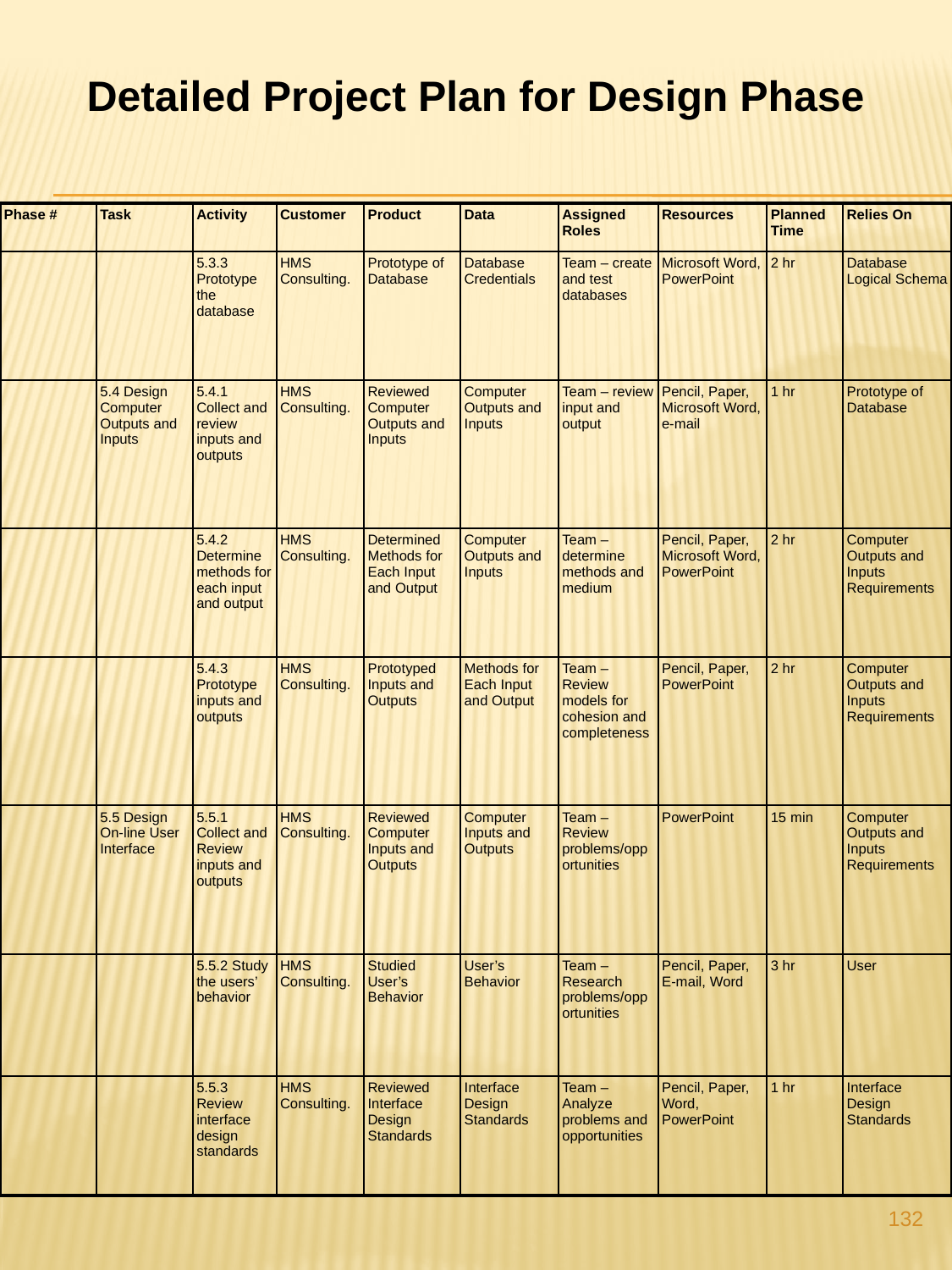

Detailed Project Plan for Design Phase
| Phase # | Task | Activity | Customer | Product | Data | Assigned Roles | Resources | Planned Time | Relies On |
| --- | --- | --- | --- | --- | --- | --- | --- | --- | --- |
|  |  | 5.3.3 Prototype the database | HMS Consulting. | Prototype of Database | Database Credentials | Team – create and test databases | Microsoft Word, PowerPoint | 2 hr | Database Logical Schema |
|  | 5.4 Design Computer Outputs and Inputs | 5.4.1 Collect and review inputs and outputs | HMS Consulting. | Reviewed Computer Outputs and Inputs | Computer Outputs and Inputs | Team – review input and output | Pencil, Paper, Microsoft Word, e-mail | 1 hr | Prototype of Database |
|  |  | 5.4.2 Determine methods for each input and output | HMS Consulting. | Determined Methods for Each Input and Output | Computer Outputs and Inputs | Team – determine methods and medium | Pencil, Paper, Microsoft Word, PowerPoint | 2 hr | Computer Outputs and Inputs Requirements |
|  |  | 5.4.3 Prototype inputs and outputs | HMS Consulting. | Prototyped Inputs and Outputs | Methods for Each Input and Output | Team – Review models for cohesion and completeness | Pencil, Paper, PowerPoint | 2 hr | Computer Outputs and Inputs Requirements |
|  | 5.5 Design On-line User Interface | 5.5.1 Collect and Review inputs and outputs | HMS Consulting. | Reviewed Computer Inputs and Outputs | Computer Inputs and Outputs | Team – Review problems/opportunities | PowerPoint | 15 min | Computer Outputs and Inputs Requirements |
|  |  | 5.5.2 Study the users’ behavior | HMS Consulting. | Studied User’s Behavior | User’s Behavior | Team – Research problems/opportunities | Pencil, Paper, E-mail, Word | 3 hr | User |
|  |  | 5.5.3 Review interface design standards | HMS Consulting. | Reviewed Interface Design Standards | Interface Design Standards | Team – Analyze problems and opportunities | Pencil, Paper, Word, PowerPoint | 1 hr | Interface Design Standards |
132